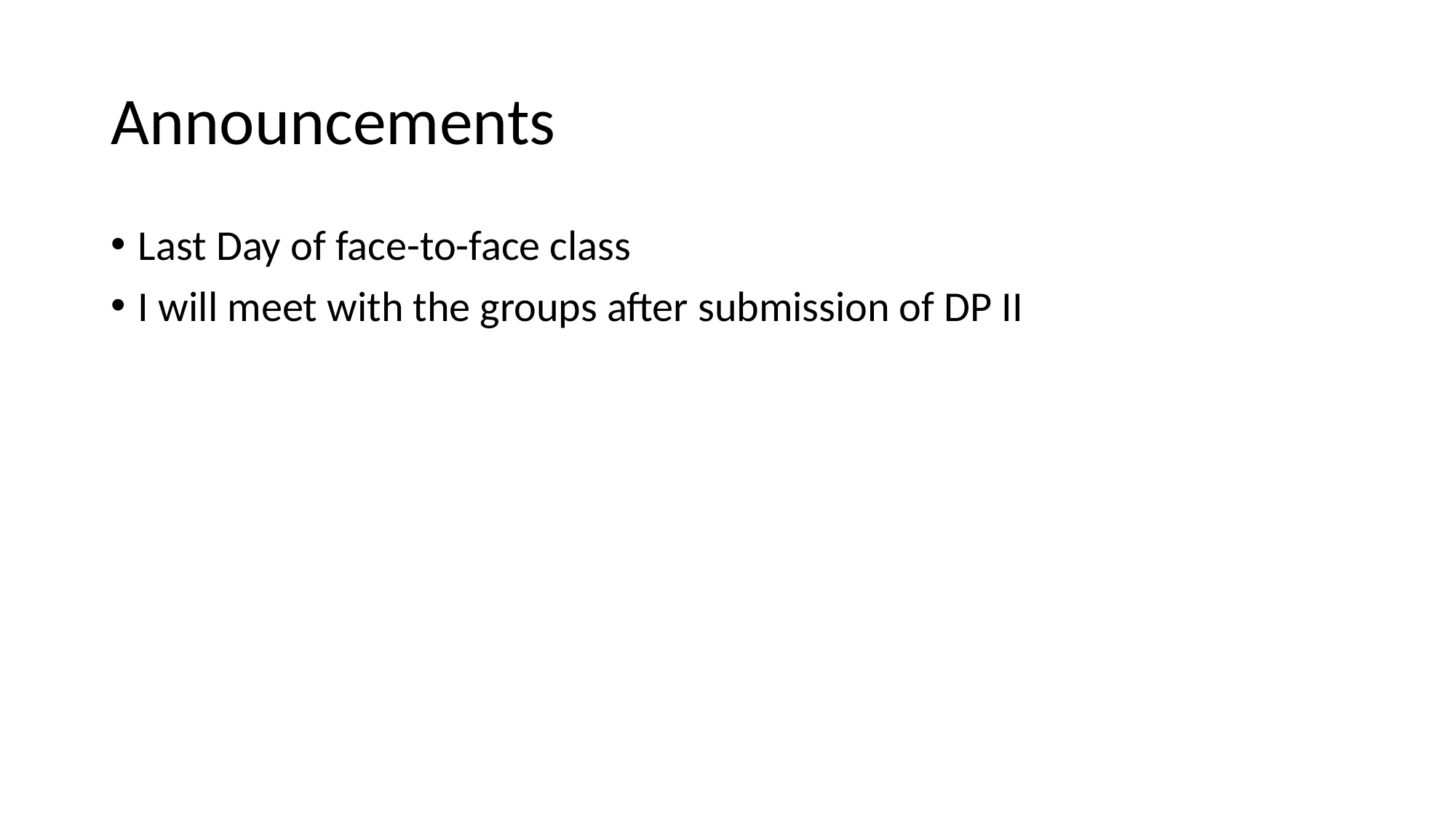

# Announcements
Last Day of face-to-face class
I will meet with the groups after submission of DP II